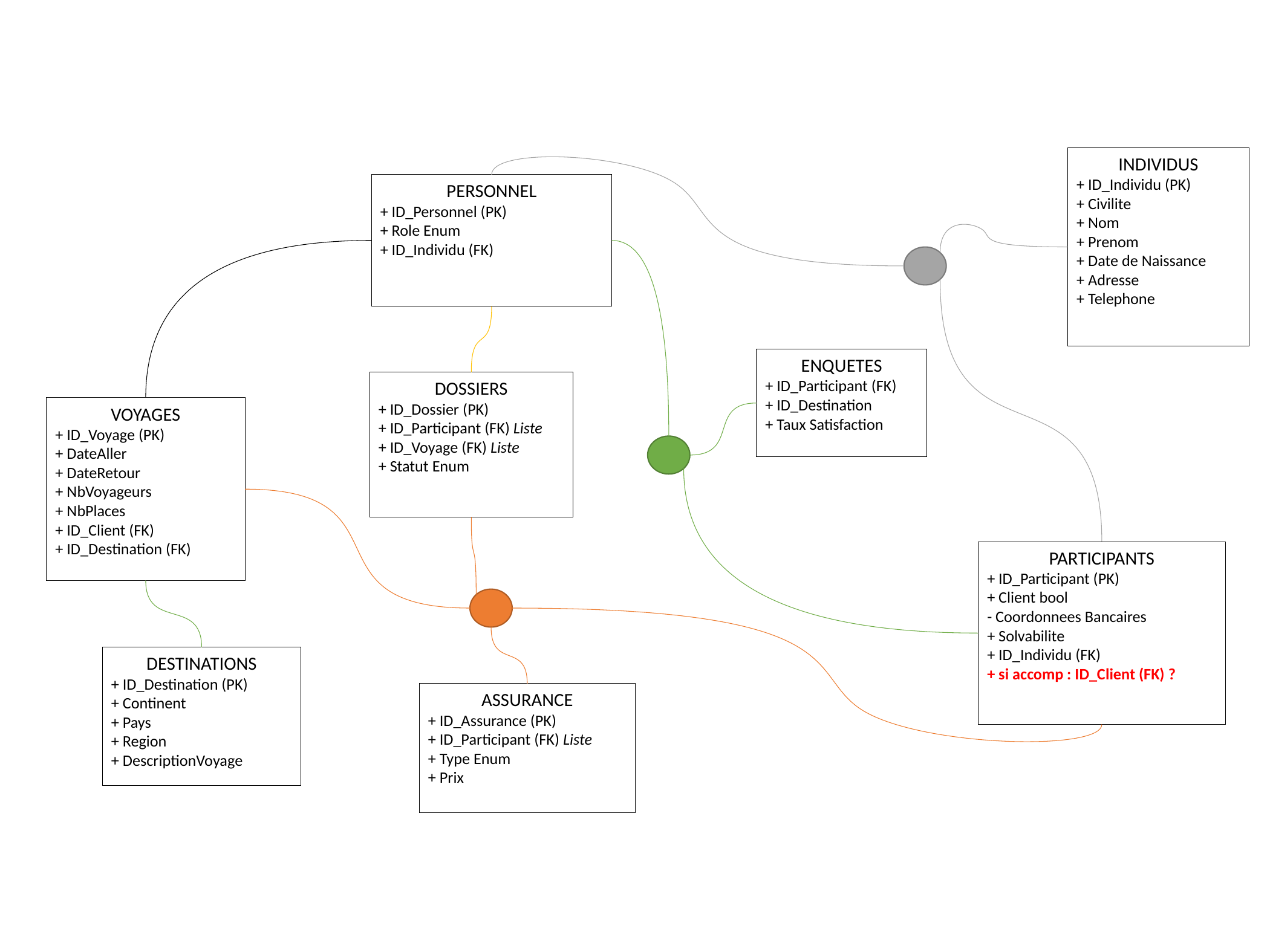

INDIVIDUS
+ ID_Individu (PK)
+ Civilite
+ Nom
+ Prenom
+ Date de Naissance
+ Adresse
+ Telephone
PERSONNEL
+ ID_Personnel (PK)
+ Role Enum
+ ID_Individu (FK)

ENQUETES
+ ID_Participant (FK)
+ ID_Destination
+ Taux Satisfaction

DOSSIERS
+ ID_Dossier (PK)
+ ID_Participant (FK) Liste
+ ID_Voyage (FK) Liste
+ Statut Enum
VOYAGES
+ ID_Voyage (PK)
+ DateAller
+ DateRetour
+ NbVoyageurs
+ NbPlaces
+ ID_Client (FK)
+ ID_Destination (FK)

PARTICIPANTS
+ ID_Participant (PK)
+ Client bool
- Coordonnees Bancaires
+ Solvabilite
+ ID_Individu (FK)
+ si accomp : ID_Client (FK) ?

DESTINATIONS
+ ID_Destination (PK)
+ Continent
+ Pays
+ Region
+ DescriptionVoyage
ASSURANCE
+ ID_Assurance (PK)
+ ID_Participant (FK) Liste
+ Type Enum
+ Prix